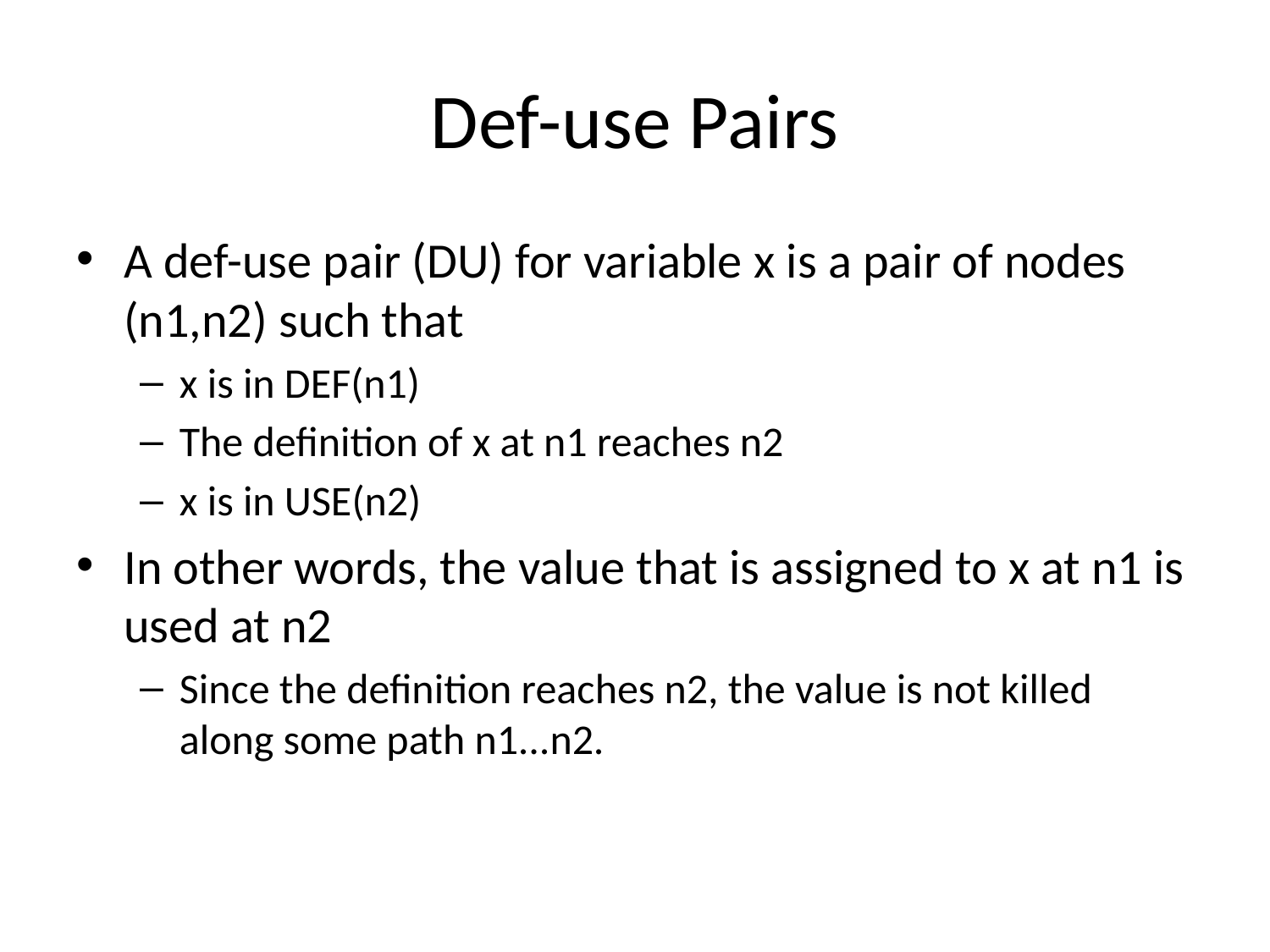

# Def-use Pairs
A def-use pair (DU) for variable x is a pair of nodes (n1,n2) such that
x is in DEF(n1)
The definition of x at n1 reaches n2
x is in USE(n2)
In other words, the value that is assigned to x at n1 is used at n2
Since the definition reaches n2, the value is not killed along some path n1...n2.